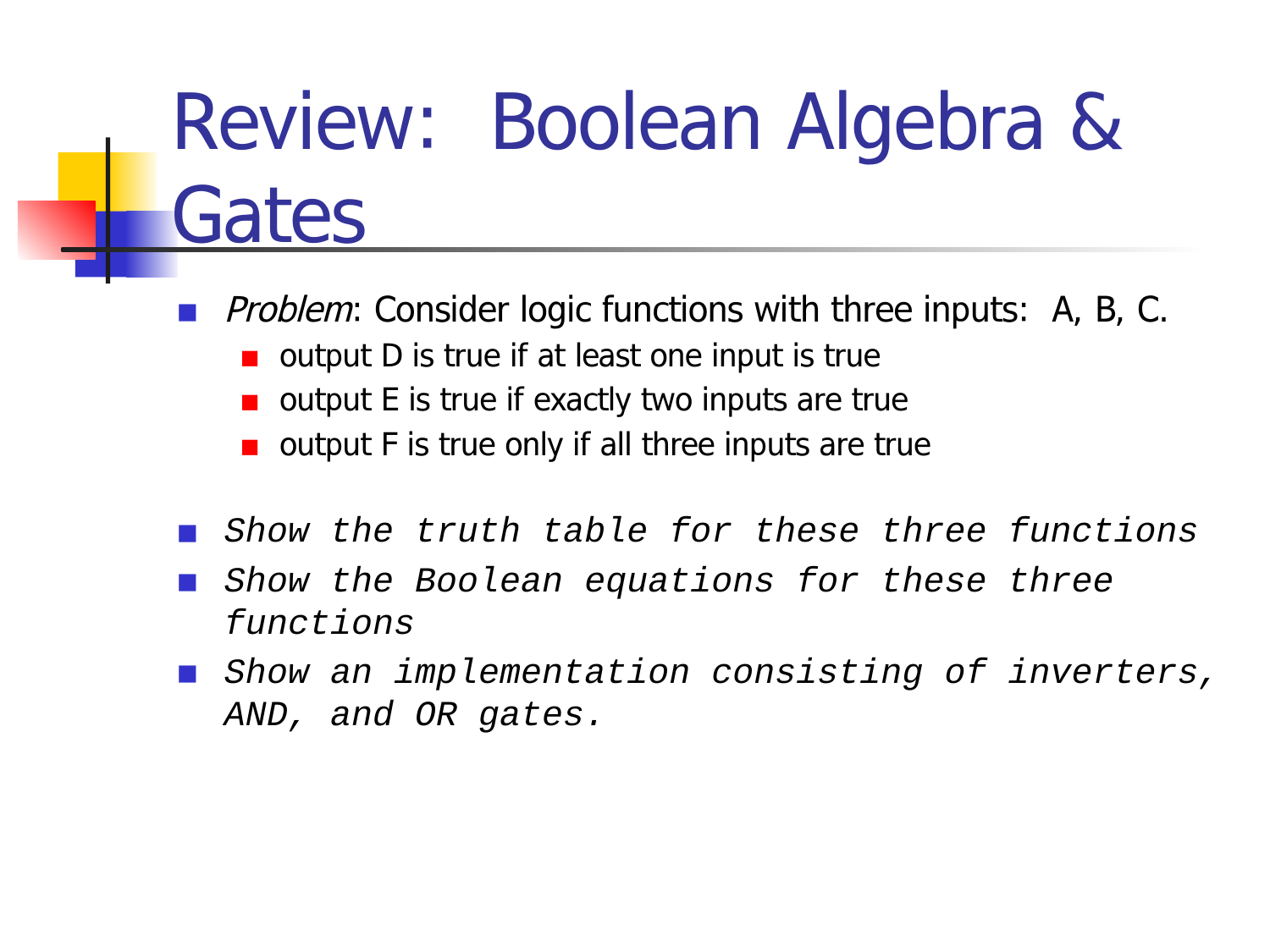

# Review:  Boolean Algebra & Gates
Problem: Consider logic functions with three inputs:  A, B, C.
output D is true if at least one input is true
output E is true if exactly two inputs are true
output F is true only if all three inputs are true
Show the truth table for these three functions
Show the Boolean equations for these three functions
Show an implementation consisting of inverters, AND, and OR gates.